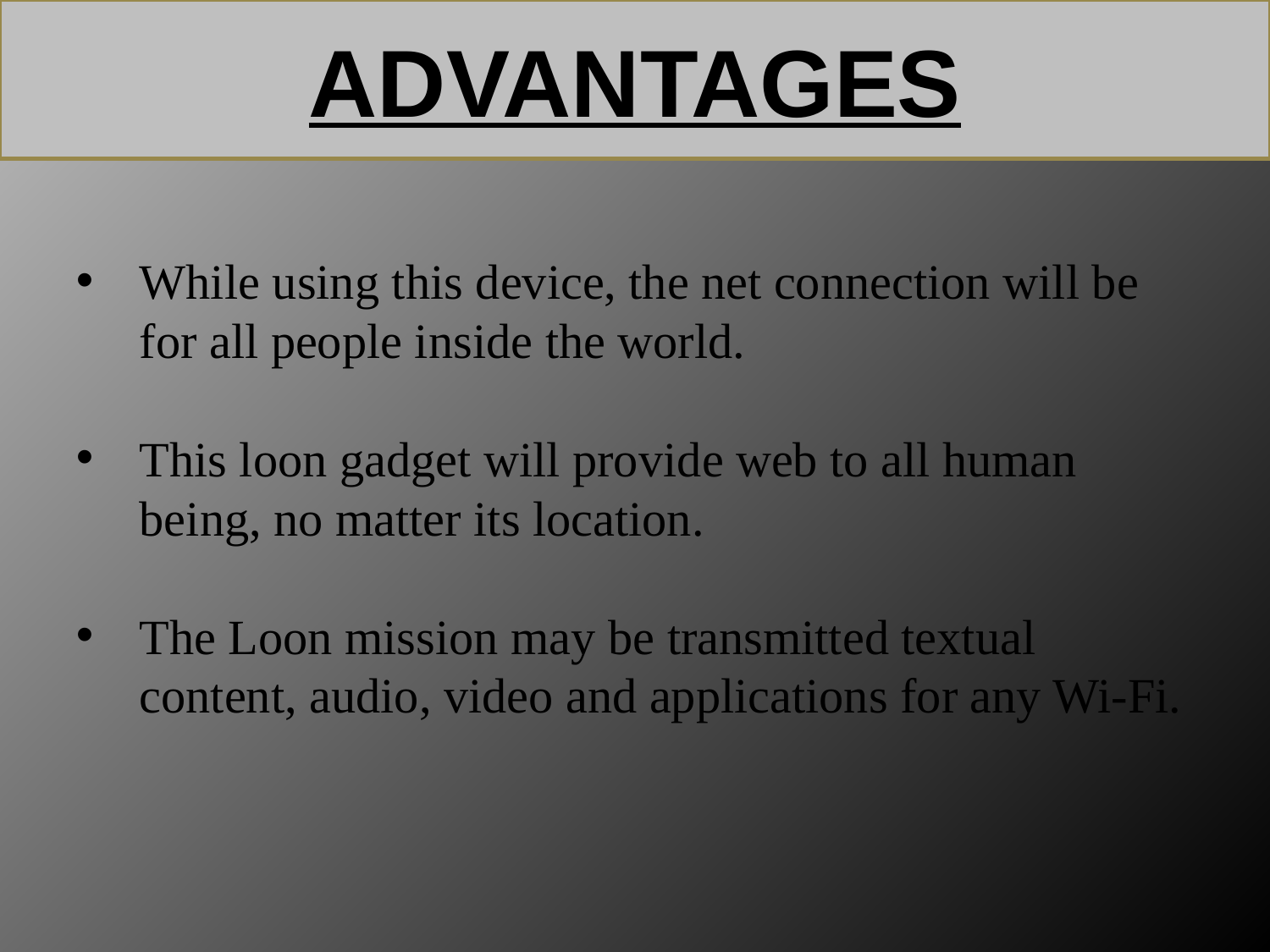

ADVANTAGES
While using this device, the net connection will be for all people inside the world.

This loon gadget will provide web to all human being, no matter its location.

The Loon mission may be transmitted textual content, audio, video and applications for any Wi-Fi.